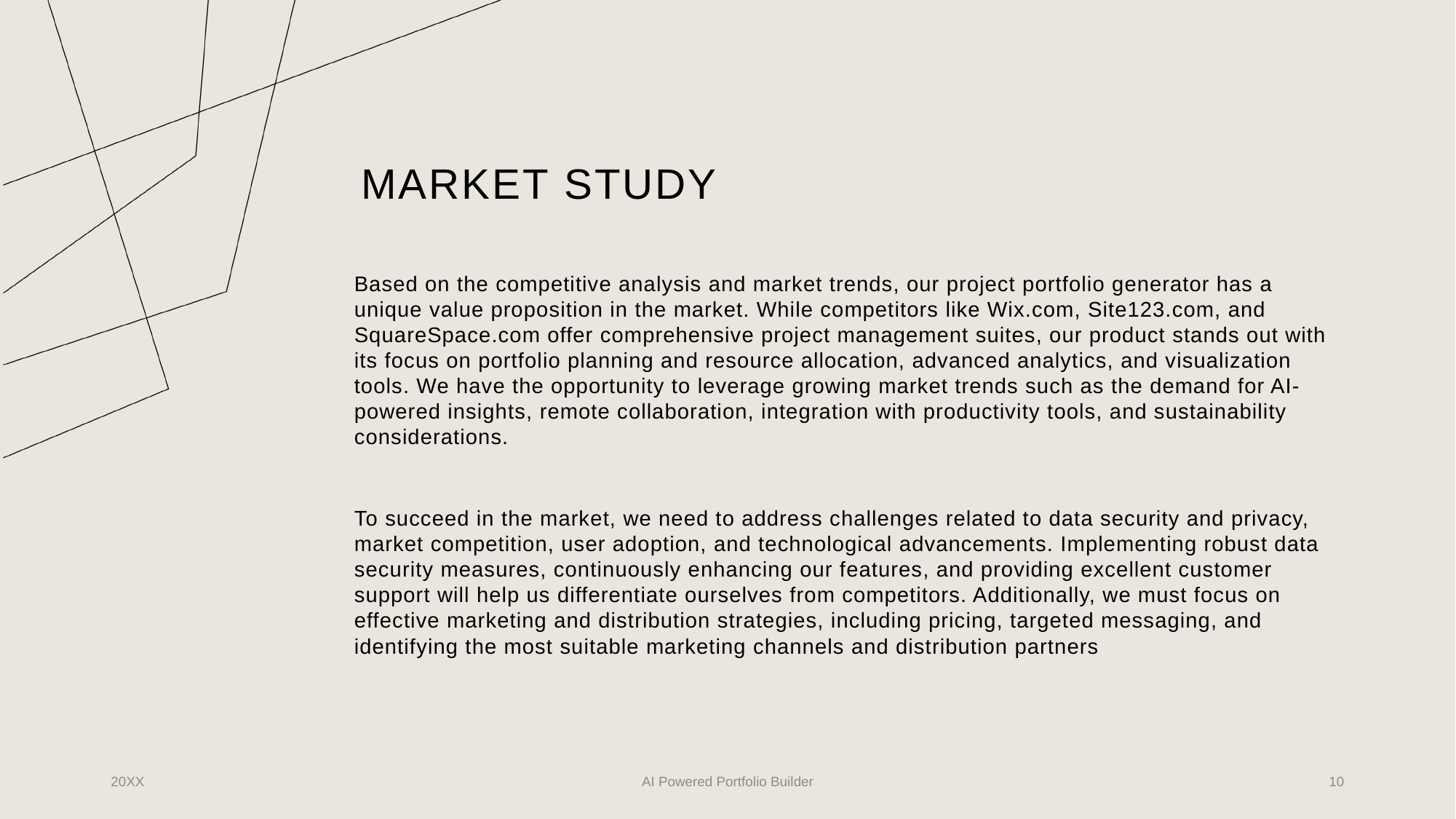

# Market Study
Based on the competitive analysis and market trends, our project portfolio generator has a unique value proposition in the market. While competitors like Wix.com, Site123.com, and SquareSpace.com offer comprehensive project management suites, our product stands out with its focus on portfolio planning and resource allocation, advanced analytics, and visualization tools. We have the opportunity to leverage growing market trends such as the demand for AI-powered insights, remote collaboration, integration with productivity tools, and sustainability considerations.

To succeed in the market, we need to address challenges related to data security and privacy, market competition, user adoption, and technological advancements. Implementing robust data security measures, continuously enhancing our features, and providing excellent customer support will help us differentiate ourselves from competitors. Additionally, we must focus on effective marketing and distribution strategies, including pricing, targeted messaging, and identifying the most suitable marketing channels and distribution partners
20XX
AI Powered Portfolio Builder
10